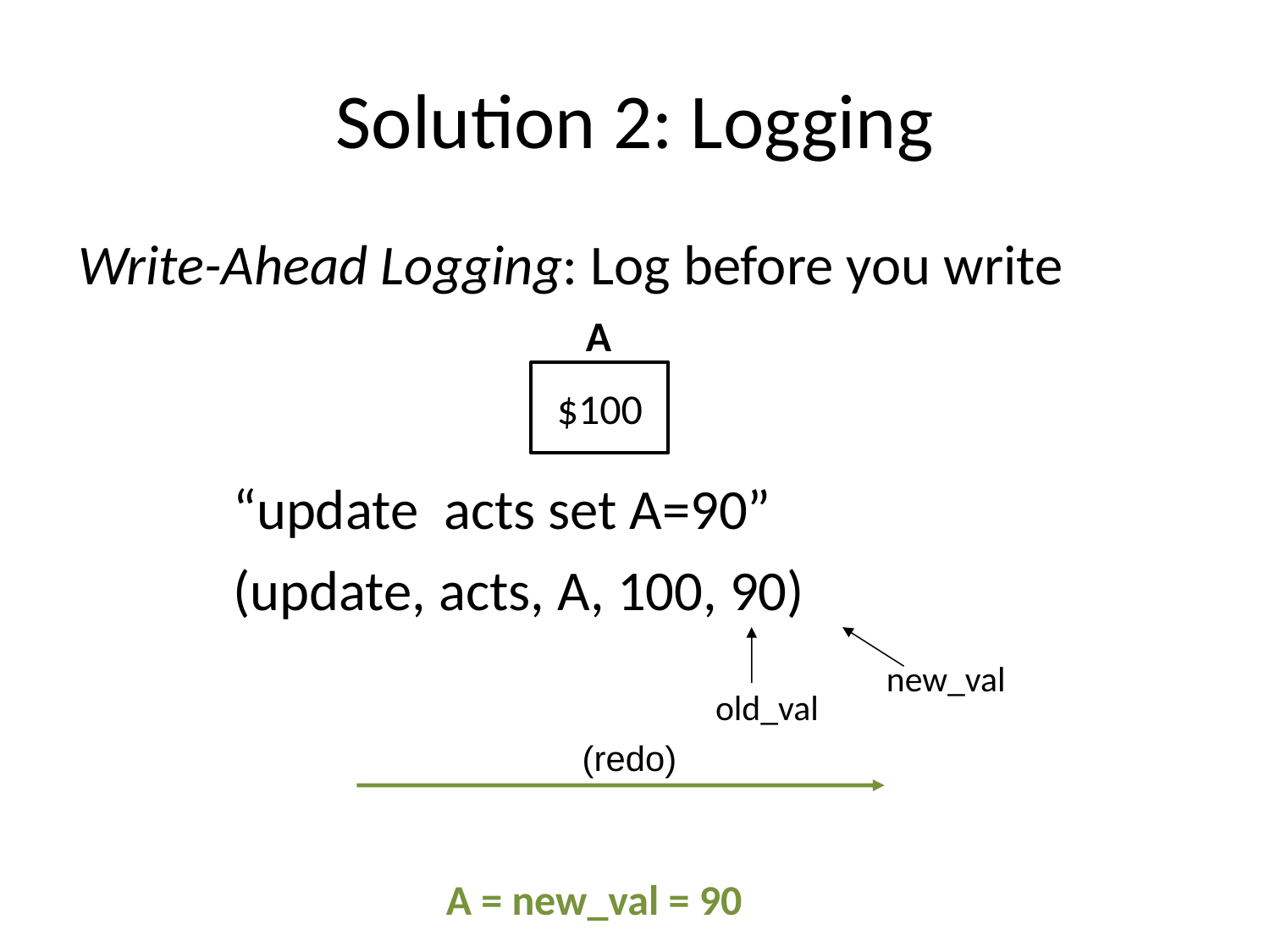

Solution 2: Logging
Write-Ahead Logging: Log before you write
A
$100
“update  acts set A=90”
(update, acts, A, 100, 90)

new_val
old_val
(redo)

A = new_val = 90